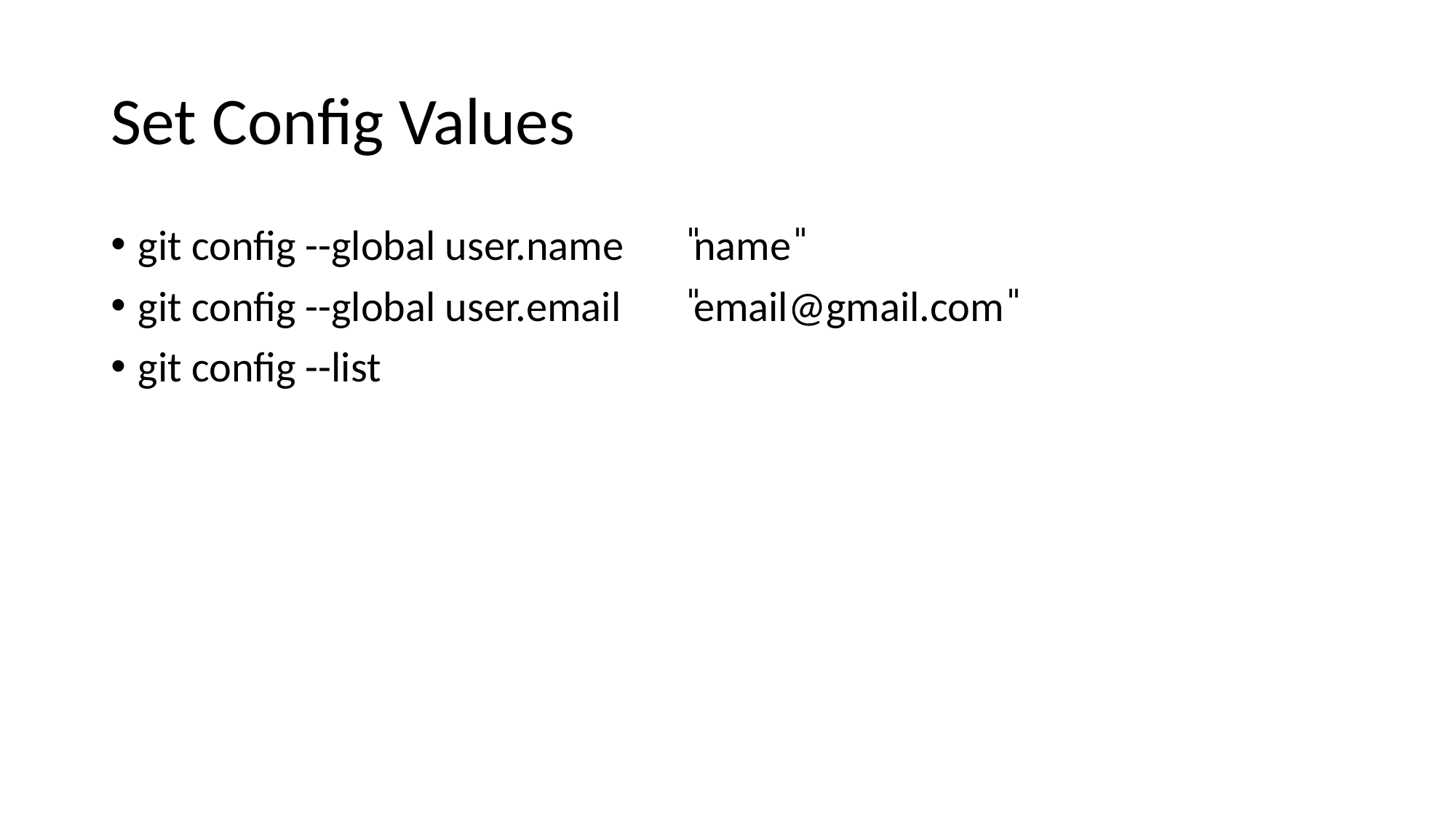

# Set Config Values
git config --global user.name	 ̎name ̎
git config --global user.email	 ̎email@gmail.com ̎
git config --list